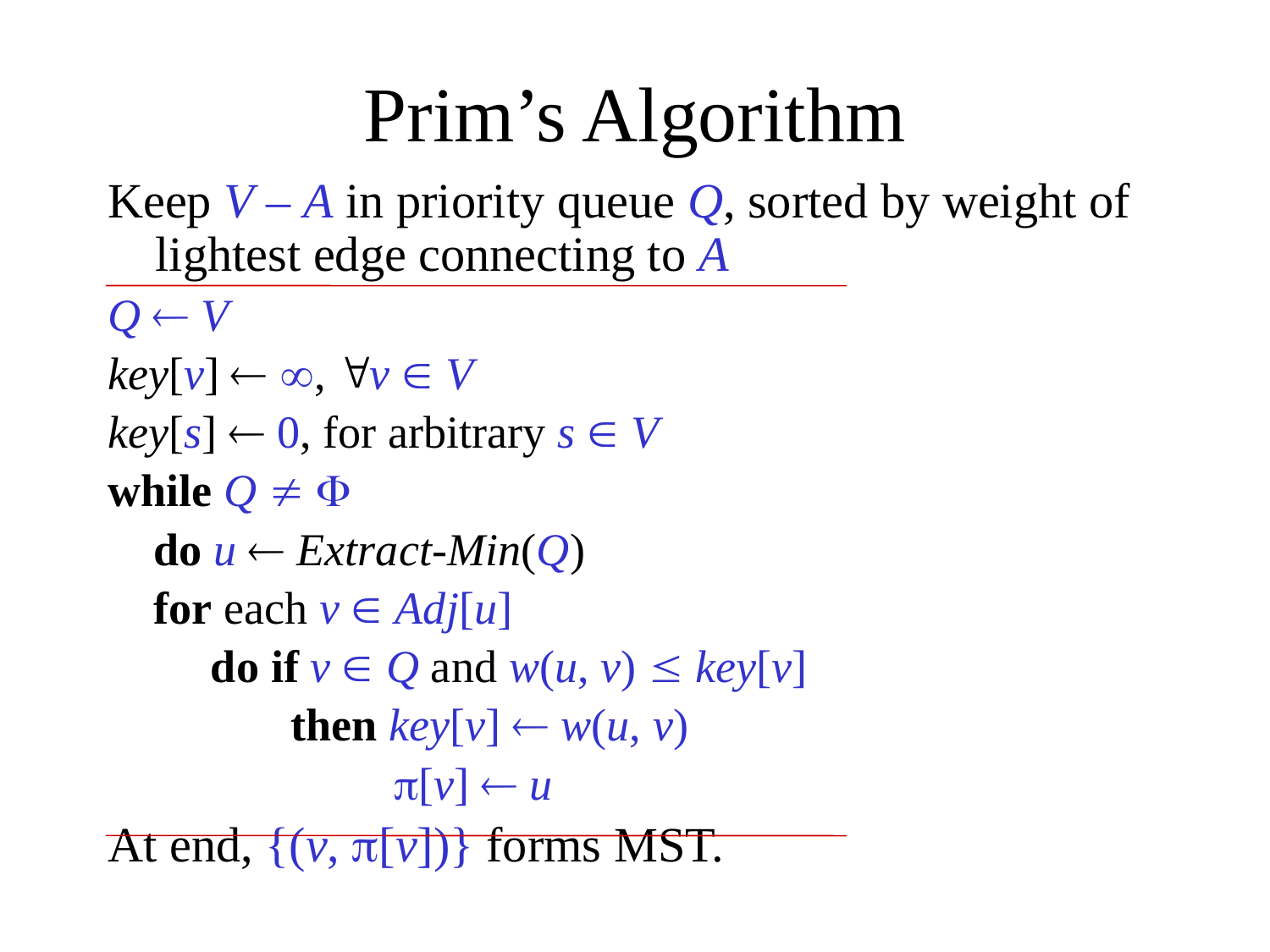

# Prim’s Algorithm
Keep V – A in priority queue Q, sorted by weight of lightest edge connecting to A
Q ← V
key[v] ← ∞, ∀v ∈ V
key[s] ← 0, for arbitrary s ∈ V
while Q ≠ Φ
    do u ← Extract-Min(Q)
    for each v ∈ Adj[u]
         do if v ∈ Q and w(u, v) ≤ key[v]
                then key[v] ← w(u, v)
                         π[v] ← u
At end, {(v, π[v])} forms MST.

16